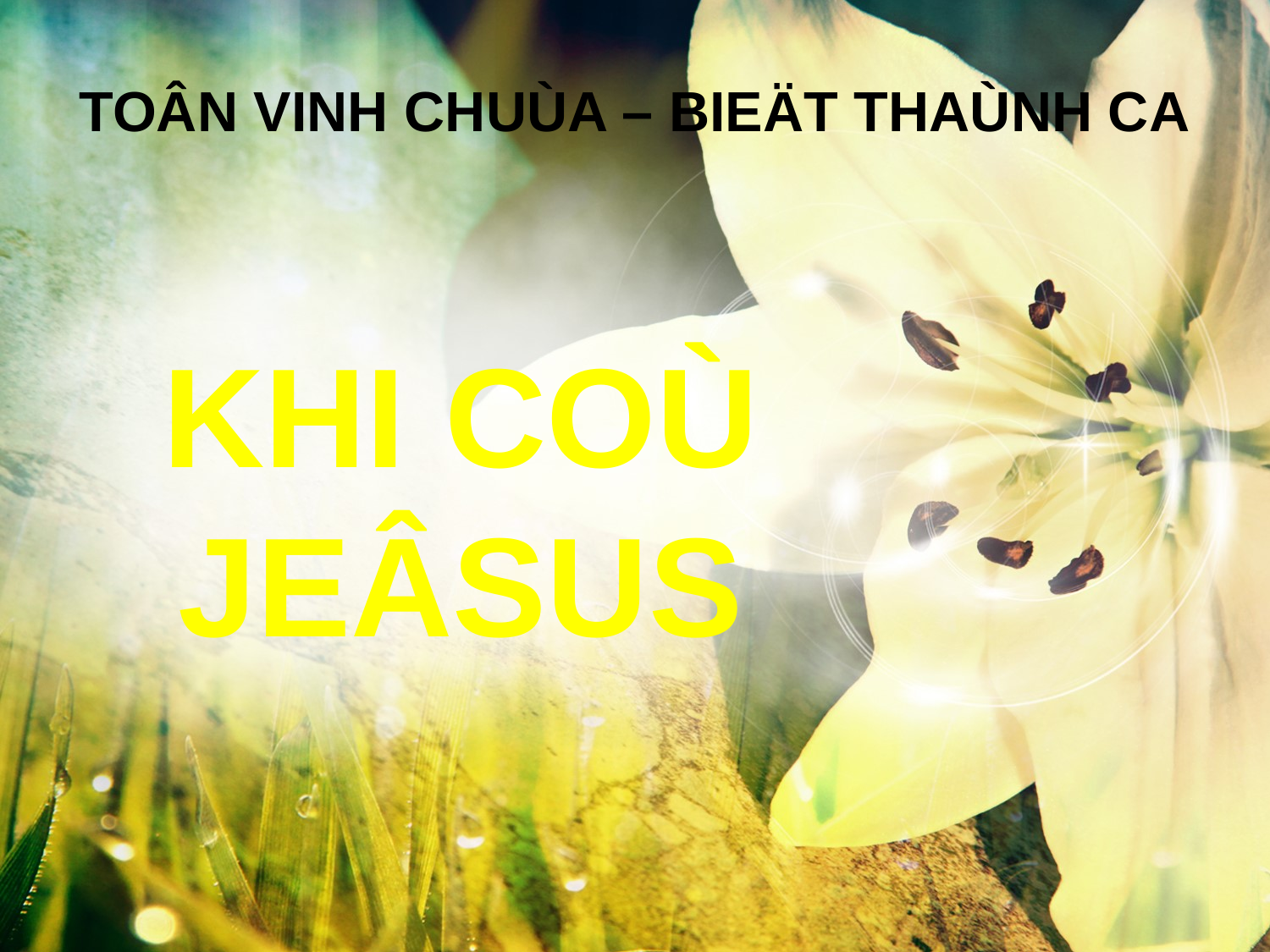

TOÂN VINH CHUÙA – BIEÄT THAÙNH CA
KHI COÙ JEÂSUS